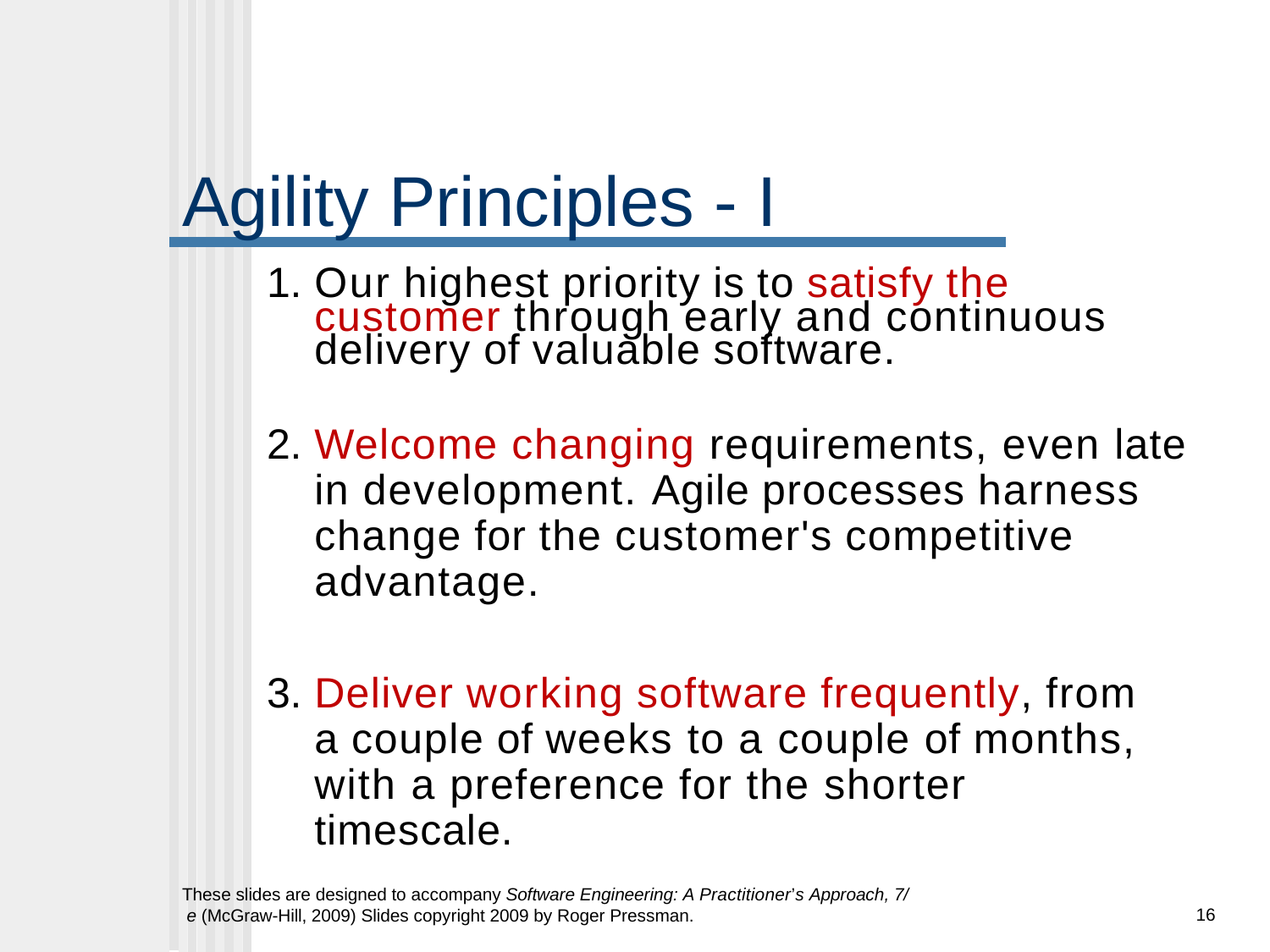

# Agility Principles - I
Our highest priority is to satisfy the customer through early and continuous delivery of valuable software.

Welcome changing requirements, even late in development. Agile processes harness change for the customer's competitive  advantage.

Deliver working software frequently, from a couple of weeks to a couple of months, with a preference for the shorter  timescale.
These slides are designed to accompany Software Engineering: A Practitioner’s Approach, 7/  e (McGraw-Hill, 2009) Slides copyright 2009 by Roger Pressman.
16